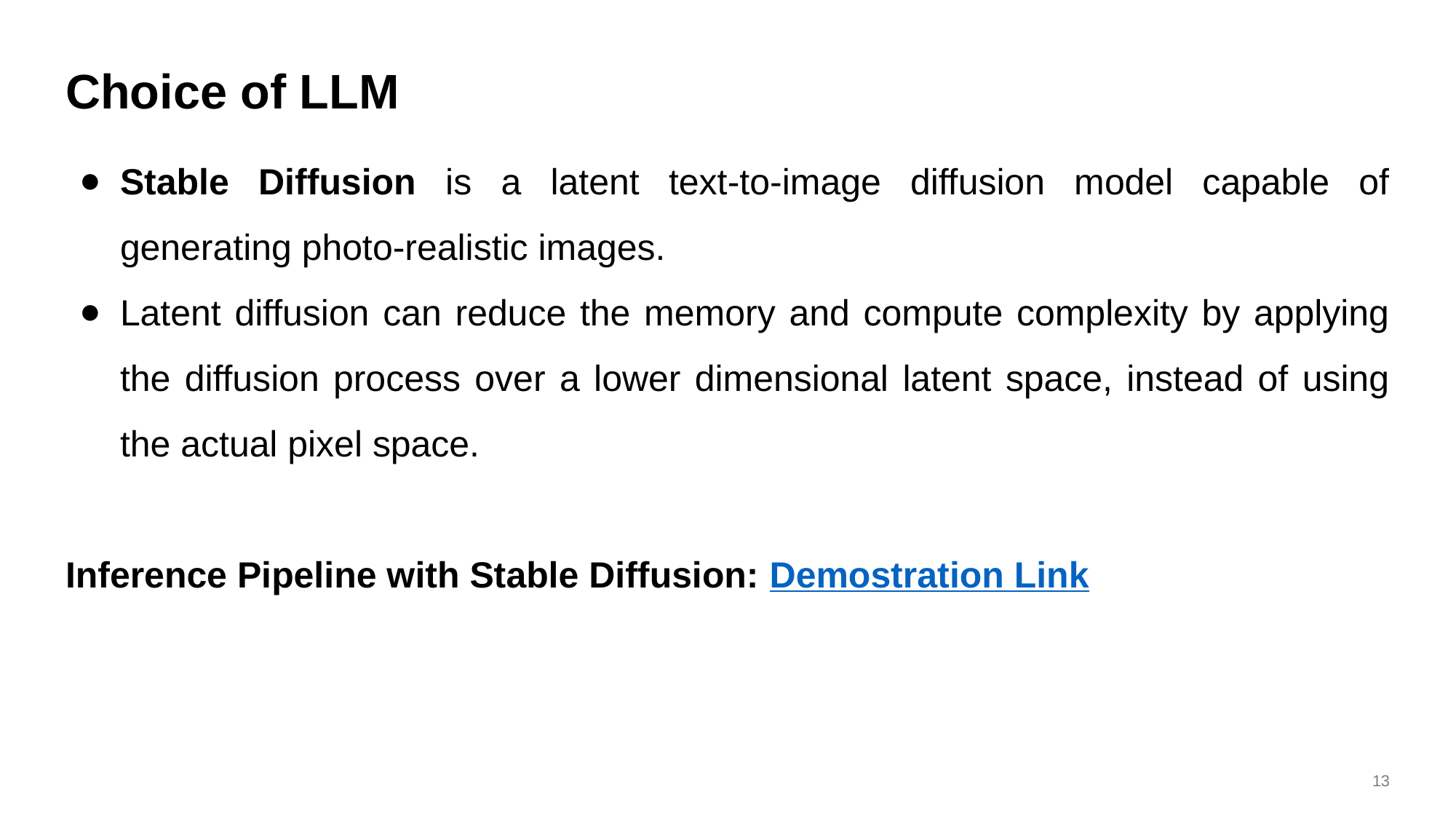

# Choice of LLM
Stable Diffusion is a latent text-to-image diffusion model capable of generating photo-realistic images.
Latent diffusion can reduce the memory and compute complexity by applying the diffusion process over a lower dimensional latent space, instead of using the actual pixel space.

Inference Pipeline with Stable Diffusion: Demostration Link

13